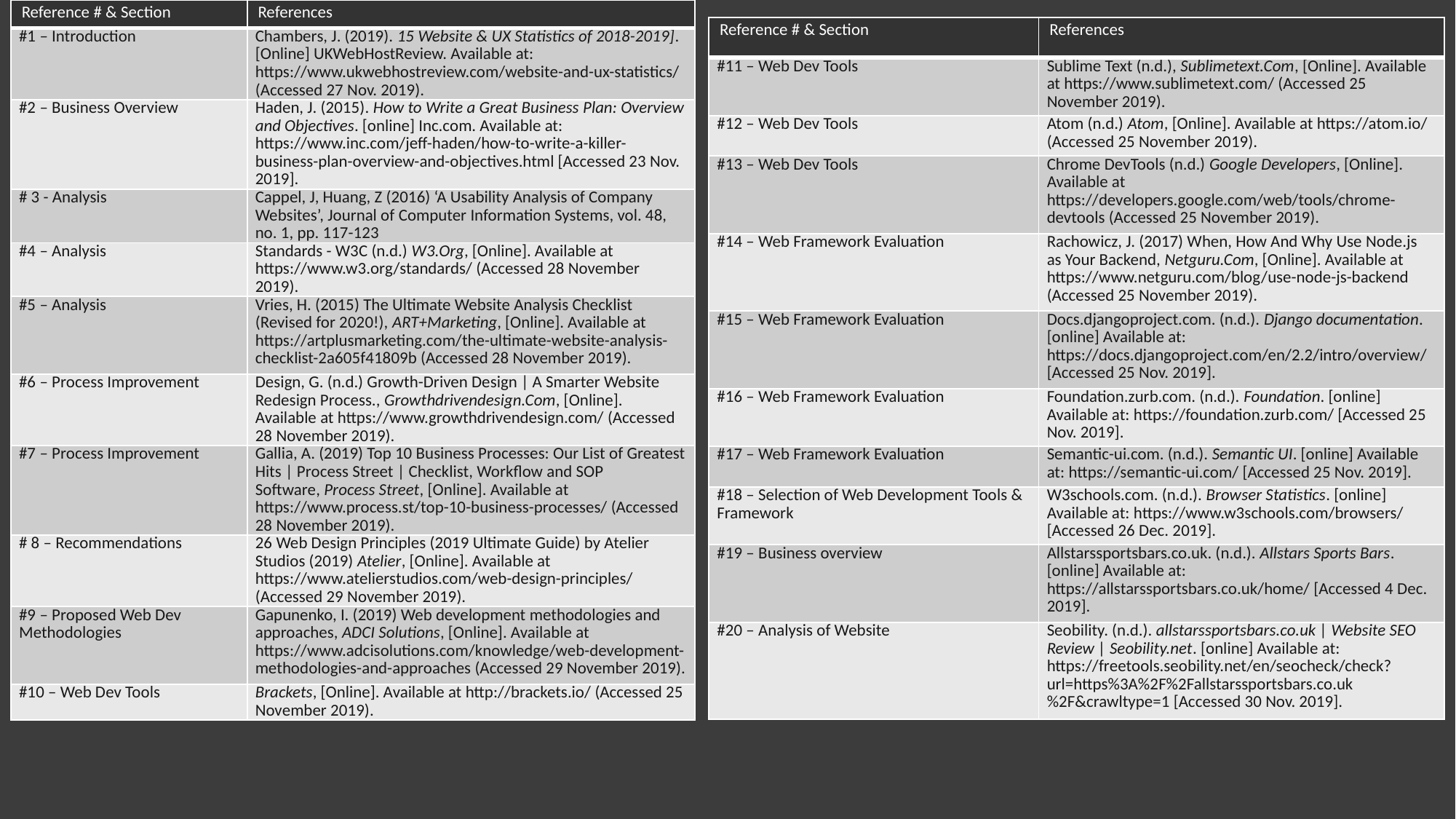

| Reference # & Section | References |
| --- | --- |
| #1 – Introduction | Chambers, J. (2019). 15 Website & UX Statistics of 2018-2019]. [Online] UKWebHostReview. Available at: https://www.ukwebhostreview.com/website-and-ux-statistics/ (Accessed 27 Nov. 2019). |
| #2 – Business Overview | Haden, J. (2015). How to Write a Great Business Plan: Overview and Objectives. [online] Inc.com. Available at: https://www.inc.com/jeff-haden/how-to-write-a-killer-business-plan-overview-and-objectives.html [Accessed 23 Nov. 2019]. |
| # 3 - Analysis | Cappel, J, Huang, Z (2016) ‘A Usability Analysis of Company Websites’, Journal of Computer Information Systems, vol. 48, no. 1, pp. 117-123 |
| #4 – Analysis | Standards - W3C (n.d.) W3.Org, [Online]. Available at https://www.w3.org/standards/ (Accessed 28 November 2019). |
| #5 – Analysis | Vries, H. (2015) The Ultimate Website Analysis Checklist (Revised for 2020!), ART+Marketing, [Online]. Available at https://artplusmarketing.com/the-ultimate-website-analysis-checklist-2a605f41809b (Accessed 28 November 2019). |
| #6 – Process Improvement | Design, G. (n.d.) Growth-Driven Design | A Smarter Website Redesign Process., Growthdrivendesign.Com, [Online]. Available at https://www.growthdrivendesign.com/ (Accessed 28 November 2019). |
| #7 – Process Improvement | Gallia, A. (2019) Top 10 Business Processes: Our List of Greatest Hits | Process Street | Checklist, Workflow and SOP Software, Process Street, [Online]. Available at https://www.process.st/top-10-business-processes/ (Accessed 28 November 2019). |
| # 8 – Recommendations | 26 Web Design Principles (2019 Ultimate Guide) by Atelier Studios (2019) Atelier, [Online]. Available at https://www.atelierstudios.com/web-design-principles/ (Accessed 29 November 2019). |
| #9 – Proposed Web Dev Methodologies | Gapunenko, I. (2019) Web development methodologies and approaches, ADCI Solutions, [Online]. Available at https://www.adcisolutions.com/knowledge/web-development-methodologies-and-approaches (Accessed 29 November 2019). |
| #10 – Web Dev Tools | Brackets, [Online]. Available at http://brackets.io/ (Accessed 25 November 2019). |
| Reference # & Section | References |
| --- | --- |
| #11 – Web Dev Tools | Sublime Text (n.d.), Sublimetext.Com, [Online]. Available at https://www.sublimetext.com/ (Accessed 25 November 2019). |
| #12 – Web Dev Tools | Atom (n.d.) Atom, [Online]. Available at https://atom.io/ (Accessed 25 November 2019). |
| #13 – Web Dev Tools | Chrome DevTools (n.d.) Google Developers, [Online]. Available at https://developers.google.com/web/tools/chrome-devtools (Accessed 25 November 2019). |
| #14 – Web Framework Evaluation | Rachowicz, J. (2017) When, How And Why Use Node.js as Your Backend, Netguru.Com, [Online]. Available at https://www.netguru.com/blog/use-node-js-backend (Accessed 25 November 2019). |
| #15 – Web Framework Evaluation | Docs.djangoproject.com. (n.d.). Django documentation. [online] Available at: https://docs.djangoproject.com/en/2.2/intro/overview/ [Accessed 25 Nov. 2019]. |
| #16 – Web Framework Evaluation | Foundation.zurb.com. (n.d.). Foundation. [online] Available at: https://foundation.zurb.com/ [Accessed 25 Nov. 2019]. |
| #17 – Web Framework Evaluation | Semantic-ui.com. (n.d.). Semantic UI. [online] Available at: https://semantic-ui.com/ [Accessed 25 Nov. 2019]. |
| #18 – Selection of Web Development Tools & Framework | W3schools.com. (n.d.). Browser Statistics. [online] Available at: https://www.w3schools.com/browsers/ [Accessed 26 Dec. 2019]. |
| #19 – Business overview | Allstarssportsbars.co.uk. (n.d.). Allstars Sports Bars. [online] Available at: https://allstarssportsbars.co.uk/home/ [Accessed 4 Dec. 2019]. |
| #20 – Analysis of Website | Seobility. (n.d.). allstarssportsbars.co.uk | Website SEO Review | Seobility.net. [online] Available at: https://freetools.seobility.net/en/seocheck/check?url=https%3A%2F%2Fallstarssportsbars.co.uk%2F&crawltype=1 [Accessed 30 Nov. 2019]. |